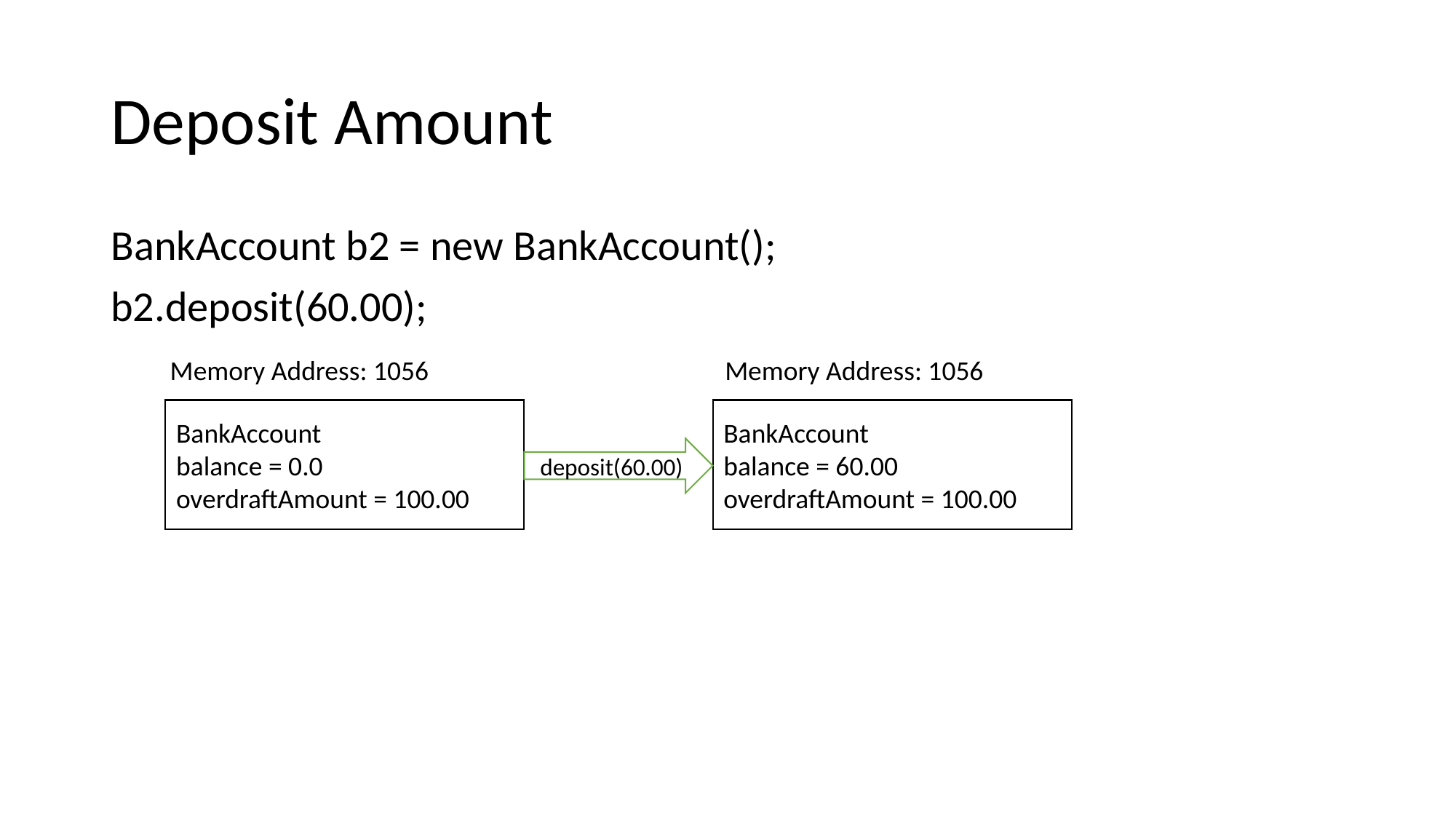

# Deposit Amount
BankAccount b2 = new BankAccount();
b2.deposit(60.00);

Memory Address: 1056
Memory Address: 1056
BankAccount
balance = 0.0
overdraftAmount = 100.00
BankAccount
balance = 60.00
overdraftAmount = 100.00
deposit(60.00)